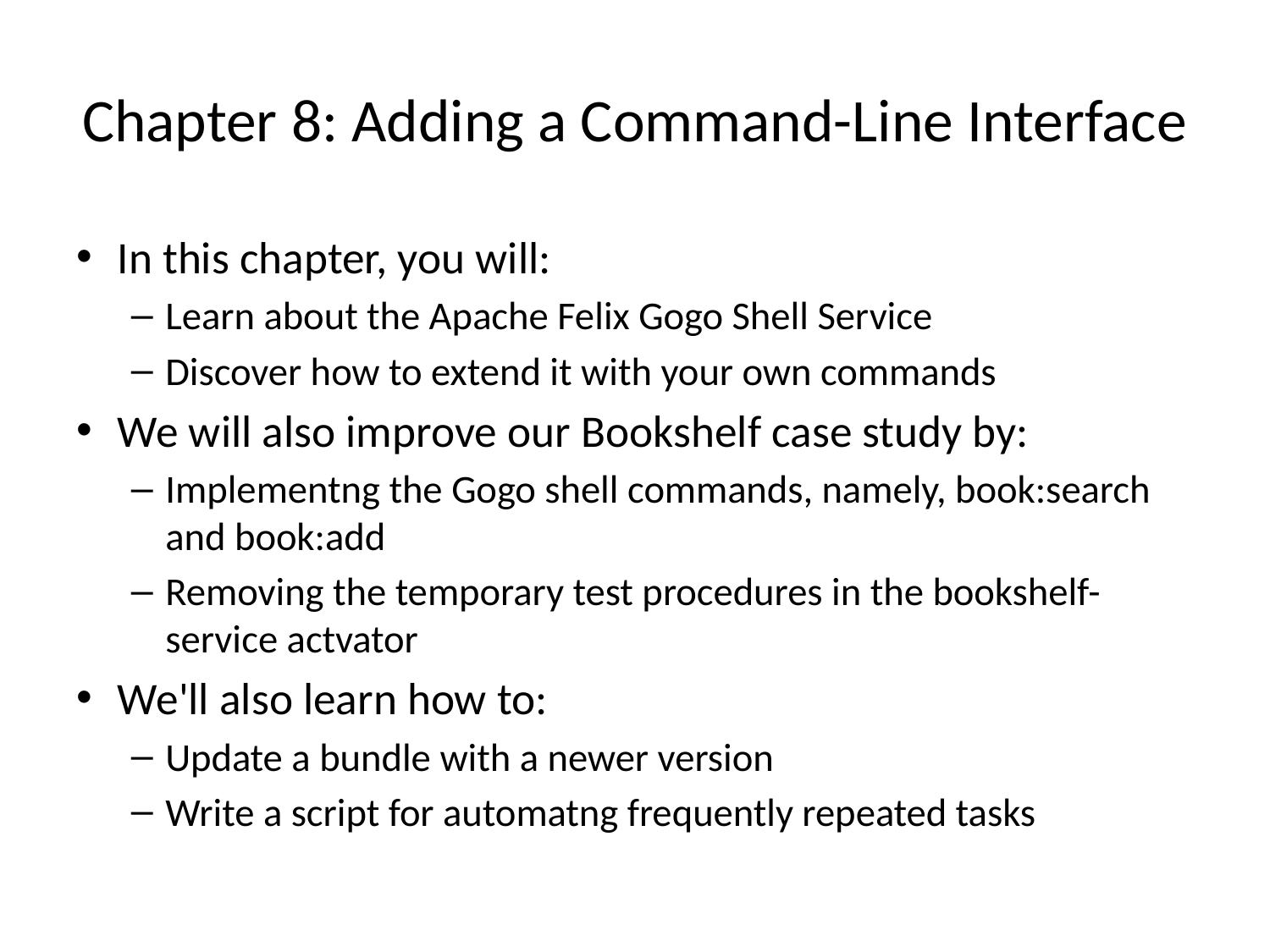

# Chapter 8: Adding a Command-Line Interface
In this chapter, you will:
Learn about the Apache Felix Gogo Shell Service
Discover how to extend it with your own commands
We will also improve our Bookshelf case study by:
Implementng the Gogo shell commands, namely, book:search and book:add
Removing the temporary test procedures in the bookshelf-service actvator
We'll also learn how to:
Update a bundle with a newer version
Write a script for automatng frequently repeated tasks